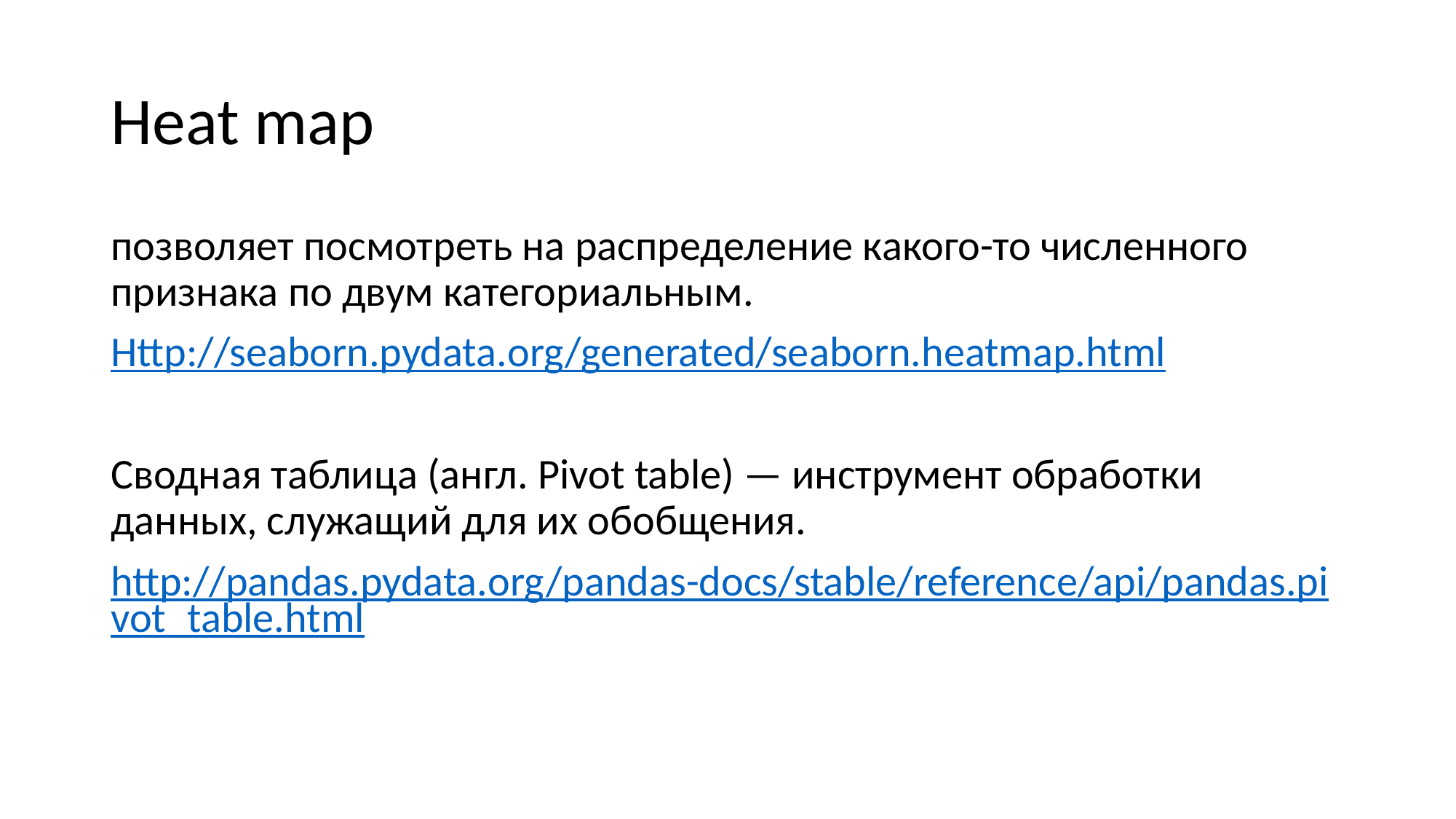

# Heat map
позволяет посмотреть на распределение какого-то численного признака по двум категориальным.
Http://seaborn.pydata.org/generated/seaborn.heatmap.html

Сводная таблица (англ. Pivot table) — инструмент обработки данных, служащий для их обобщения.
http://pandas.pydata.org/pandas-docs/stable/reference/api/pandas.pivot_table.html